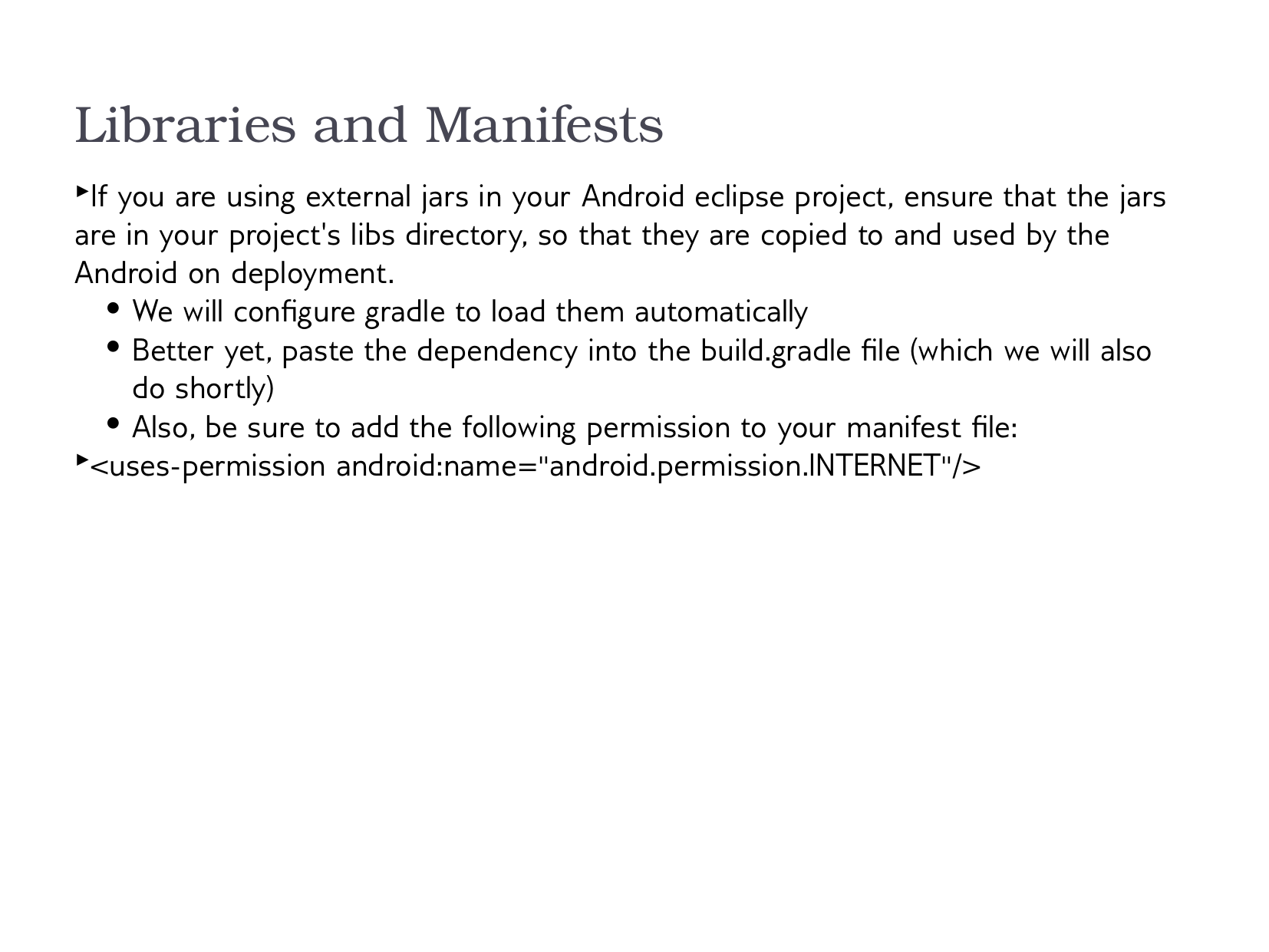

Libraries and Manifests
If you are using external jars in your Android eclipse project, ensure that the jars are in your project's libs directory, so that they are copied to and used by the Android on deployment.
We will configure gradle to load them automatically
Better yet, paste the dependency into the build.gradle file (which we will also do shortly)
Also, be sure to add the following permission to your manifest file:
<uses-permission android:name="android.permission.INTERNET"/>